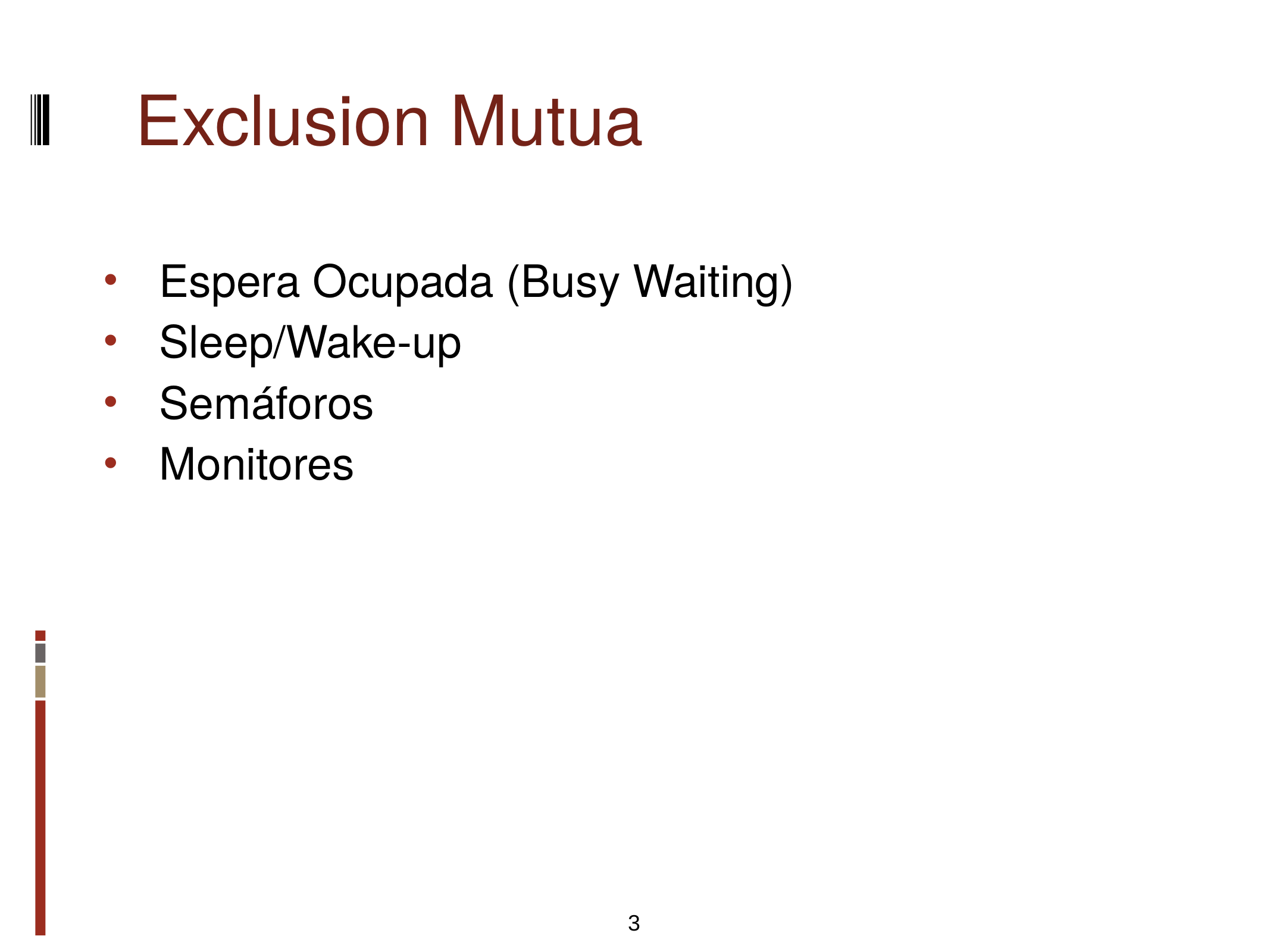

Exclusion Mutua

Espera Ocupada (Busy Waiting)
Sleep/Wake-up
Semáforos
Monitores

3